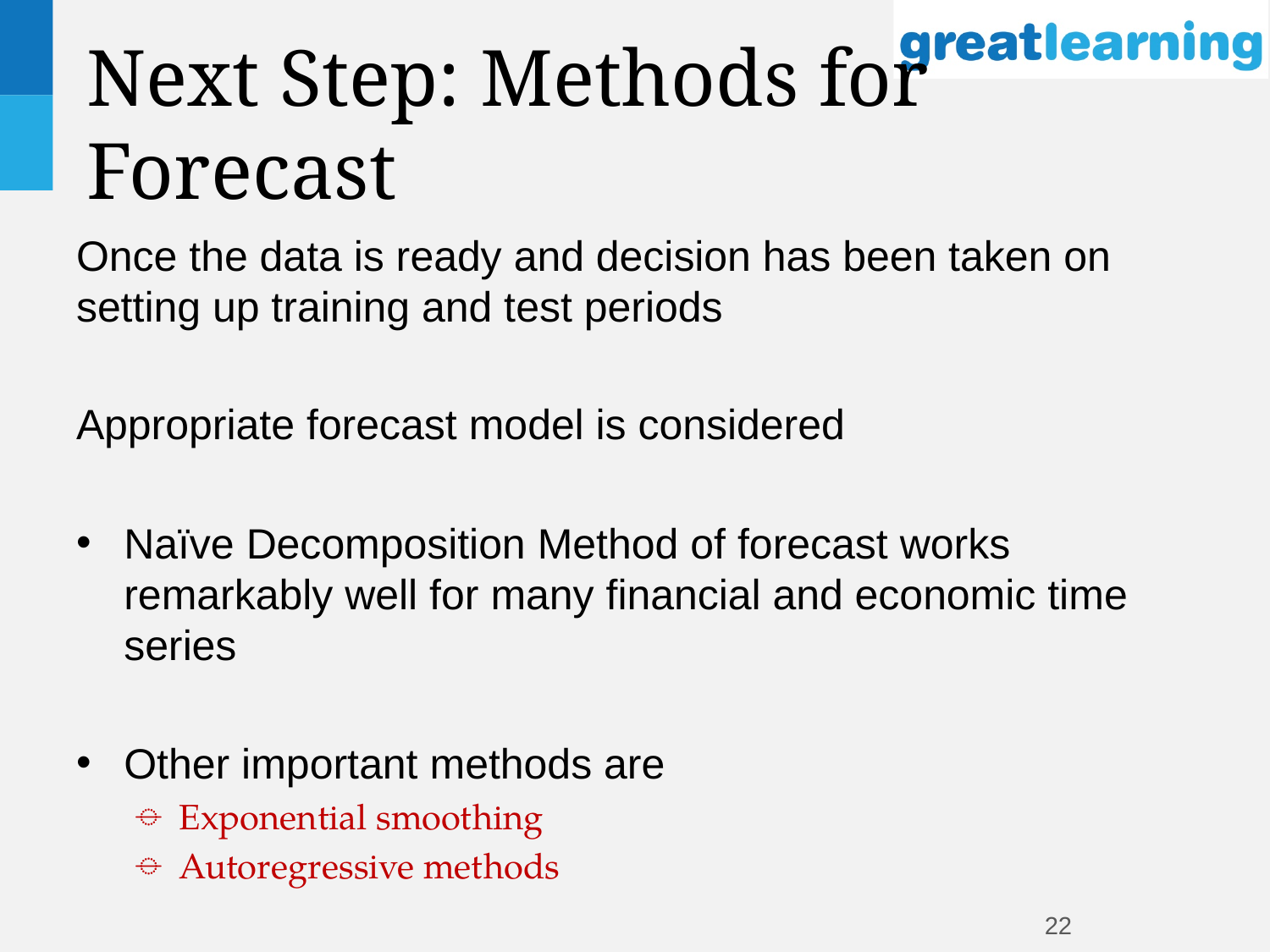

# Next Step: Methods for Forecast
Once the data is ready and decision has been taken on setting up training and test periods

Appropriate forecast model is considered

Naïve Decomposition Method of forecast works remarkably well for many financial and economic time series

Other important methods are
Exponential smoothing
Autoregressive methods

22